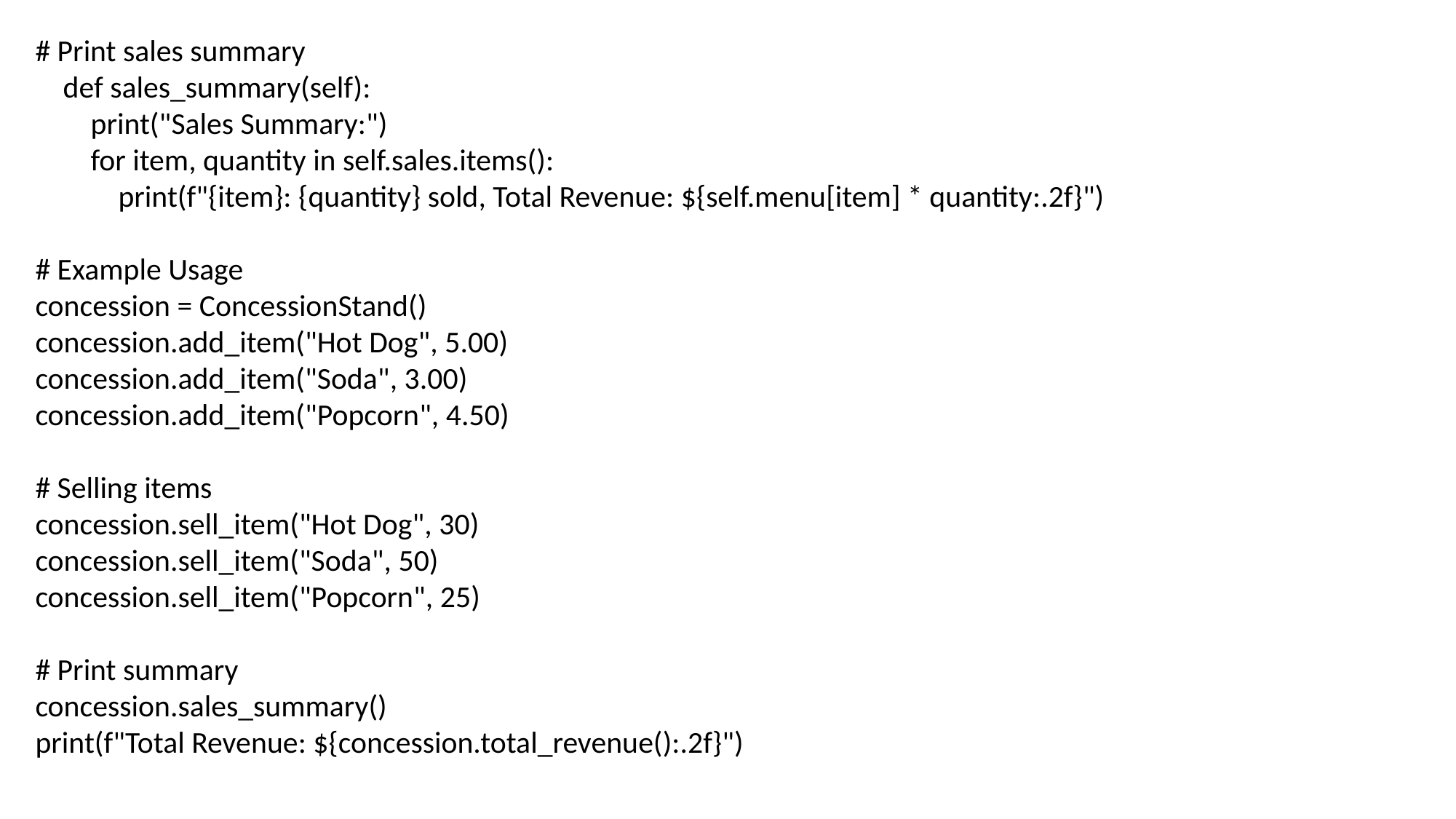

# Print sales summary
    def sales_summary(self):
        print("Sales Summary:")
        for item, quantity in self.sales.items():
            print(f"{item}: {quantity} sold, Total Revenue: ${self.menu[item] * quantity:.2f}")

# Example Usage
concession = ConcessionStand()
concession.add_item("Hot Dog", 5.00)
concession.add_item("Soda", 3.00)
concession.add_item("Popcorn", 4.50)

# Selling items
concession.sell_item("Hot Dog", 30)
concession.sell_item("Soda", 50)
concession.sell_item("Popcorn", 25)

# Print summary
concession.sales_summary()
print(f"Total Revenue: ${concession.total_revenue():.2f}")